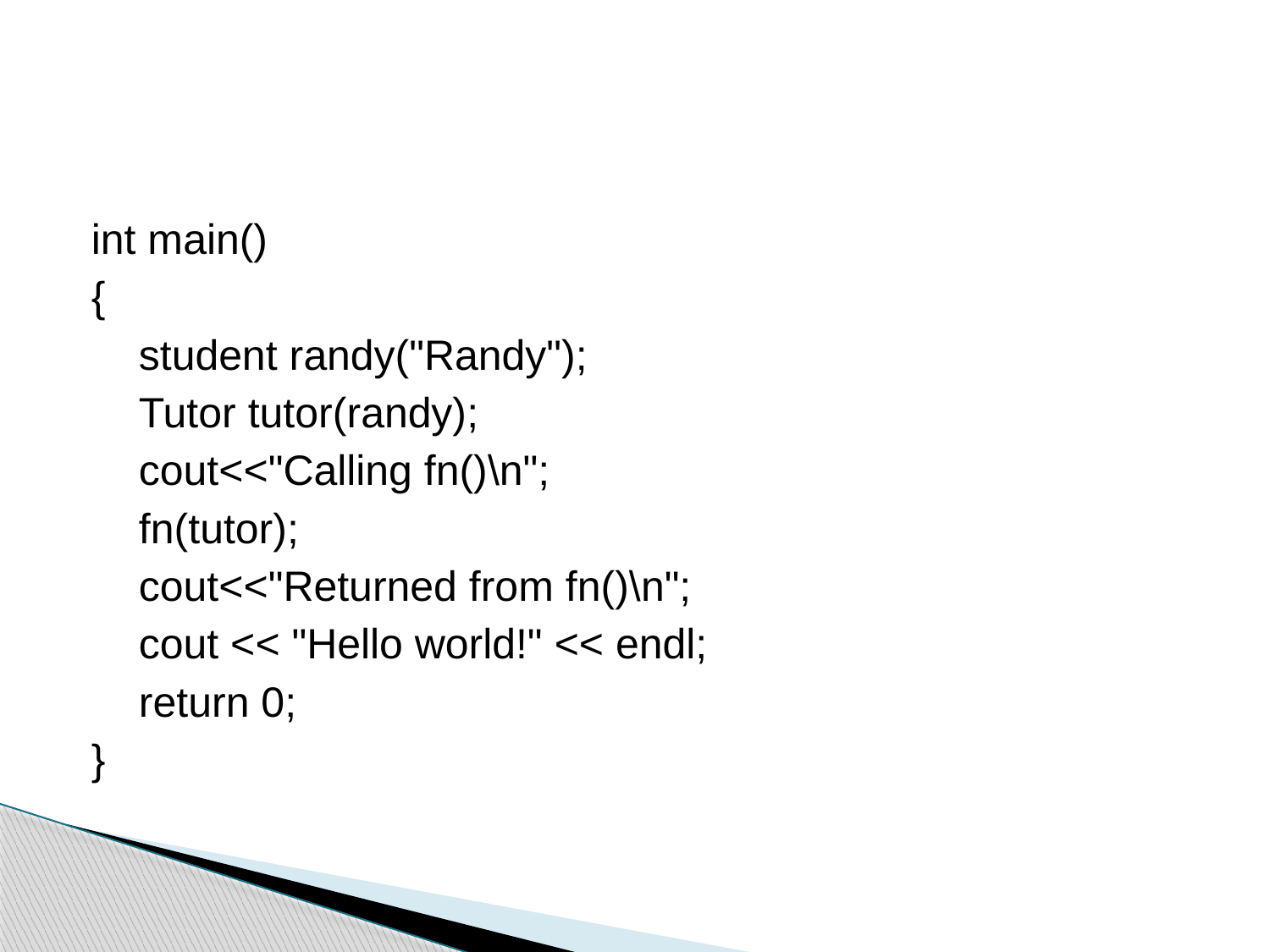

#
int main()
{
    student randy("Randy");
    Tutor tutor(randy);
    cout<<"Calling fn()\n";
    fn(tutor);
    cout<<"Returned from fn()\n";
    cout << "Hello world!" << endl;
    return 0;
}